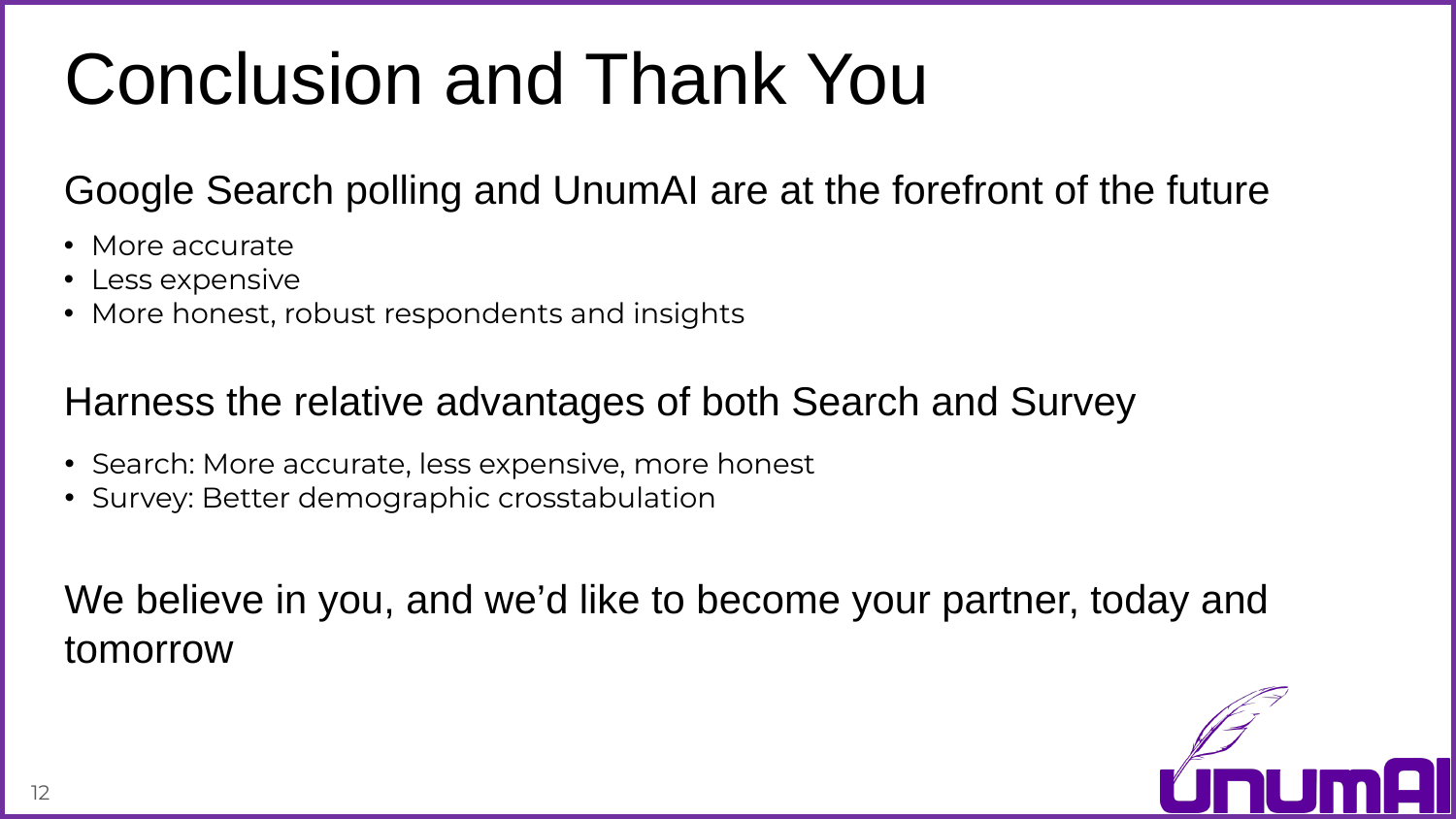

# Conclusion and Thank You
Google Search polling and UnumAI are at the forefront of the future
More accurate
Less expensive
More honest, robust respondents and insights
Harness the relative advantages of both Search and Survey
Search: More accurate, less expensive, more honest
Survey: Better demographic crosstabulation
We believe in you, and we’d like to become your partner, today and tomorrow
12